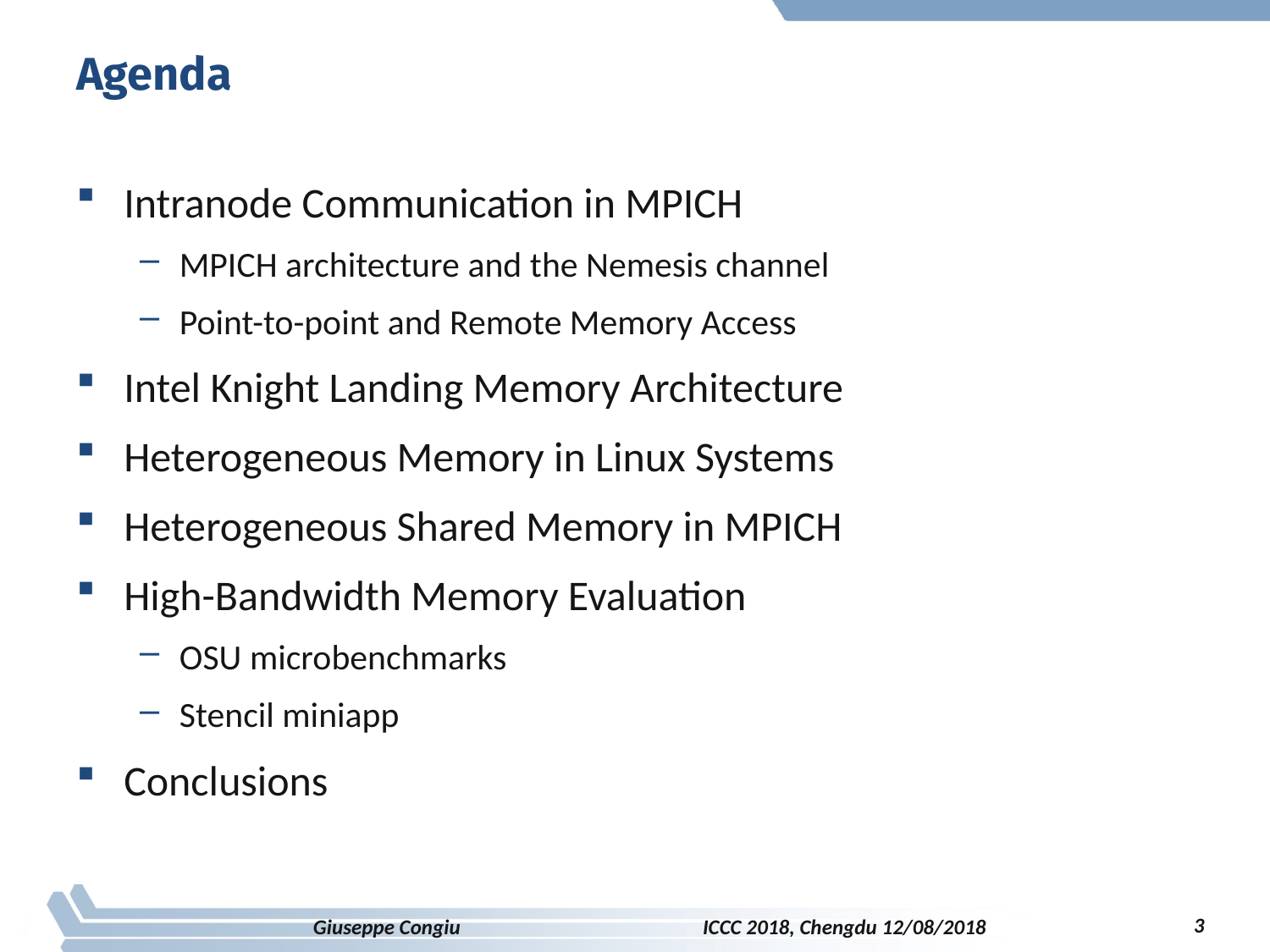

# Agenda
Intranode Communication in MPICH
MPICH architecture and the Nemesis channel
Point-to-point and Remote Memory Access
Intel Knight Landing Memory Architecture
Heterogeneous Memory in Linux Systems
Heterogeneous Shared Memory in MPICH
High-Bandwidth Memory Evaluation
OSU microbenchmarks
Stencil miniapp
Conclusions
3
Giuseppe Congiu                                                  ICCC 2018, Chengdu 12/08/2018